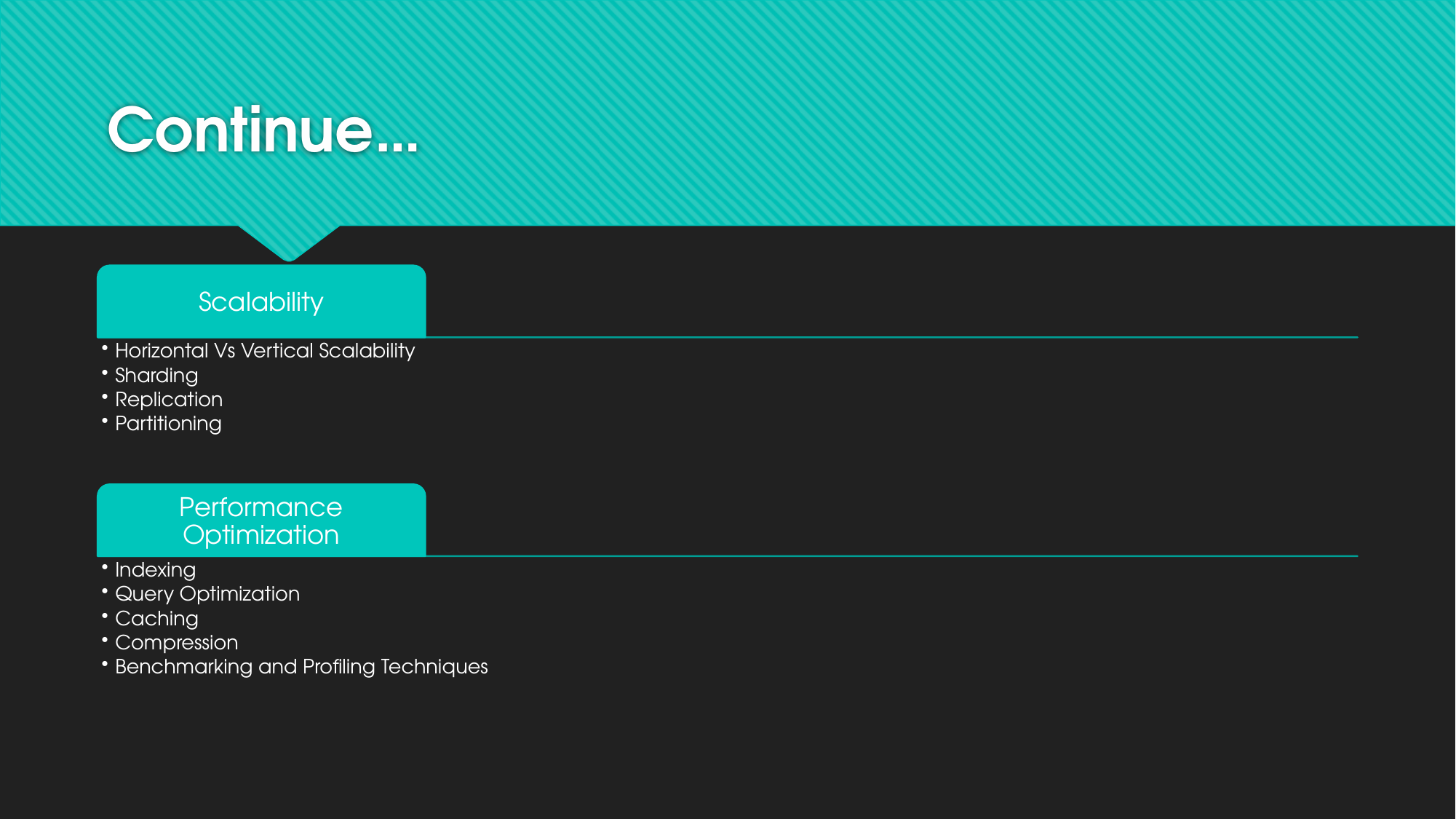

# Continue…

Scalability
Horizontal Vs Vertical Scalability
Sharding
Replication
Partitioning

Performance Optimization
Indexing
Query Optimization
Caching
Compression
Benchmarking and Profiling Techniques